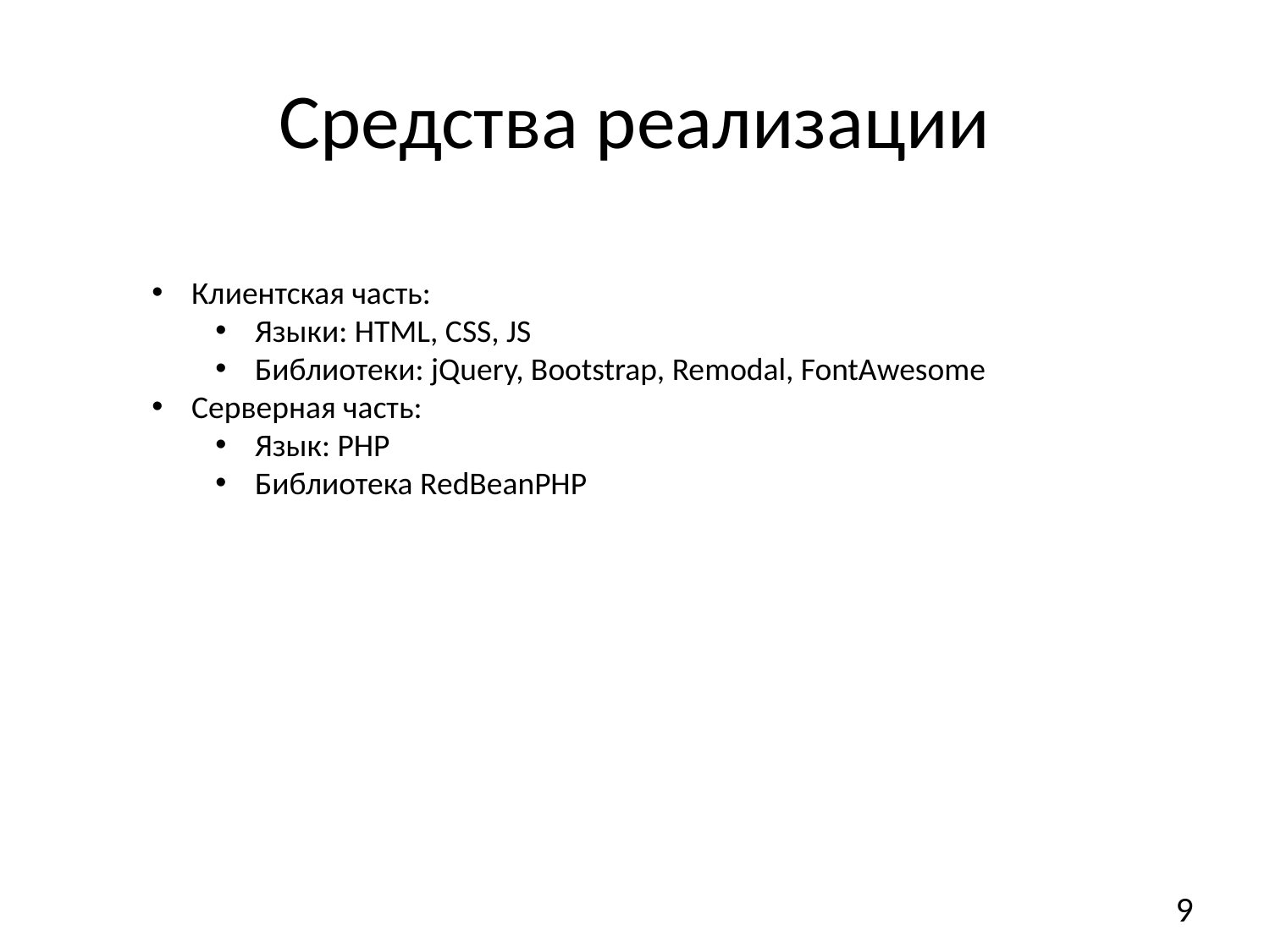

# Средства реализации
Клиентская часть:
Языки: HTML, CSS, JS
Библиотеки: jQuery, Bootstrap, Remodal, FontAwesome
Серверная часть:
Язык: PHP
Библиотека RedBeanPHP
9